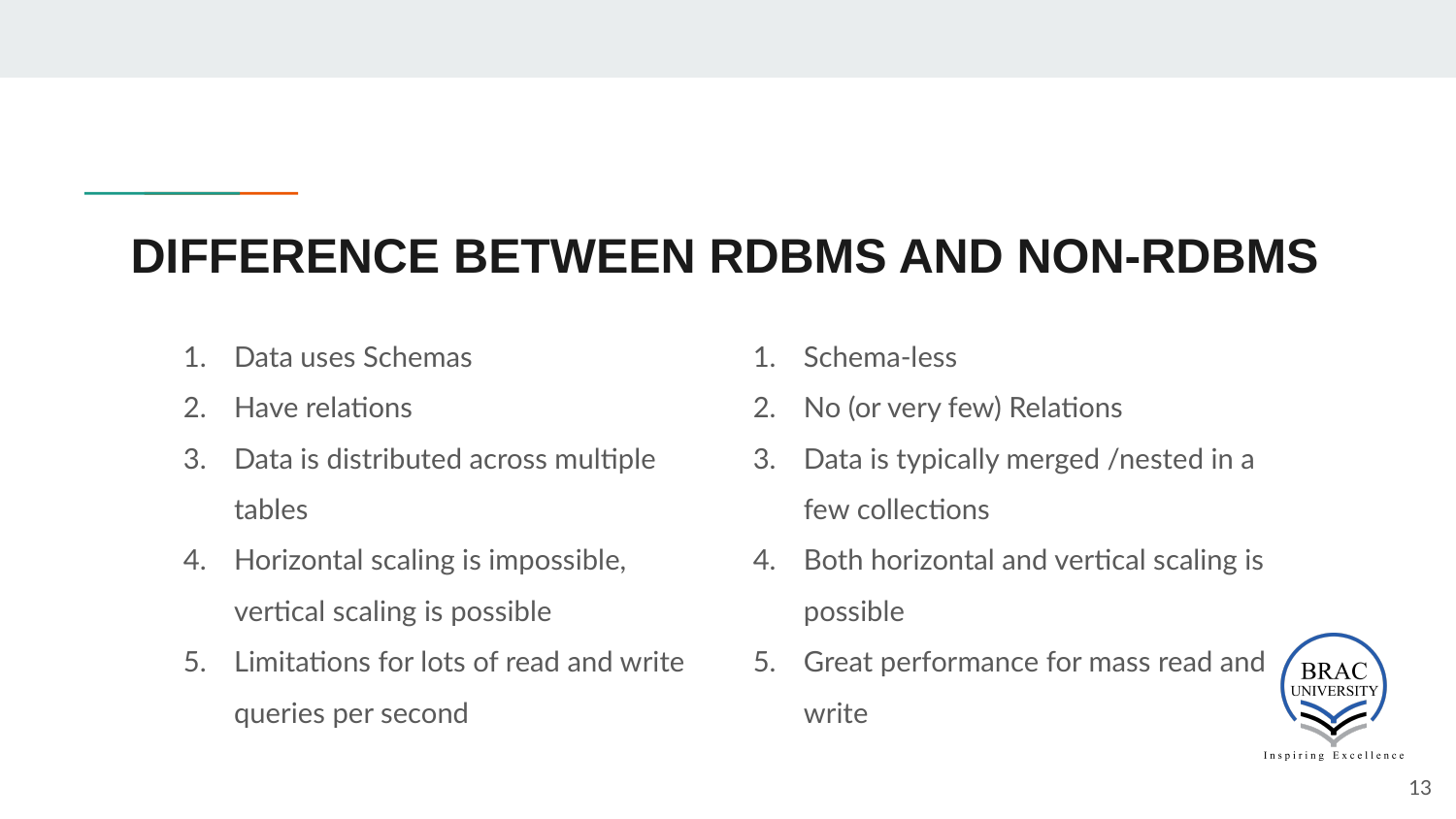

# DIFFERENCE BETWEEN RDBMS AND NON-RDBMS
Data uses Schemas
Have relations
Data is distributed across multiple tables
Horizontal scaling is impossible, vertical scaling is possible
Limitations for lots of read and write queries per second
Schema-less
No (or very few) Relations
Data is typically merged /nested in a few collections
Both horizontal and vertical scaling is possible
Great performance for mass read and write
13